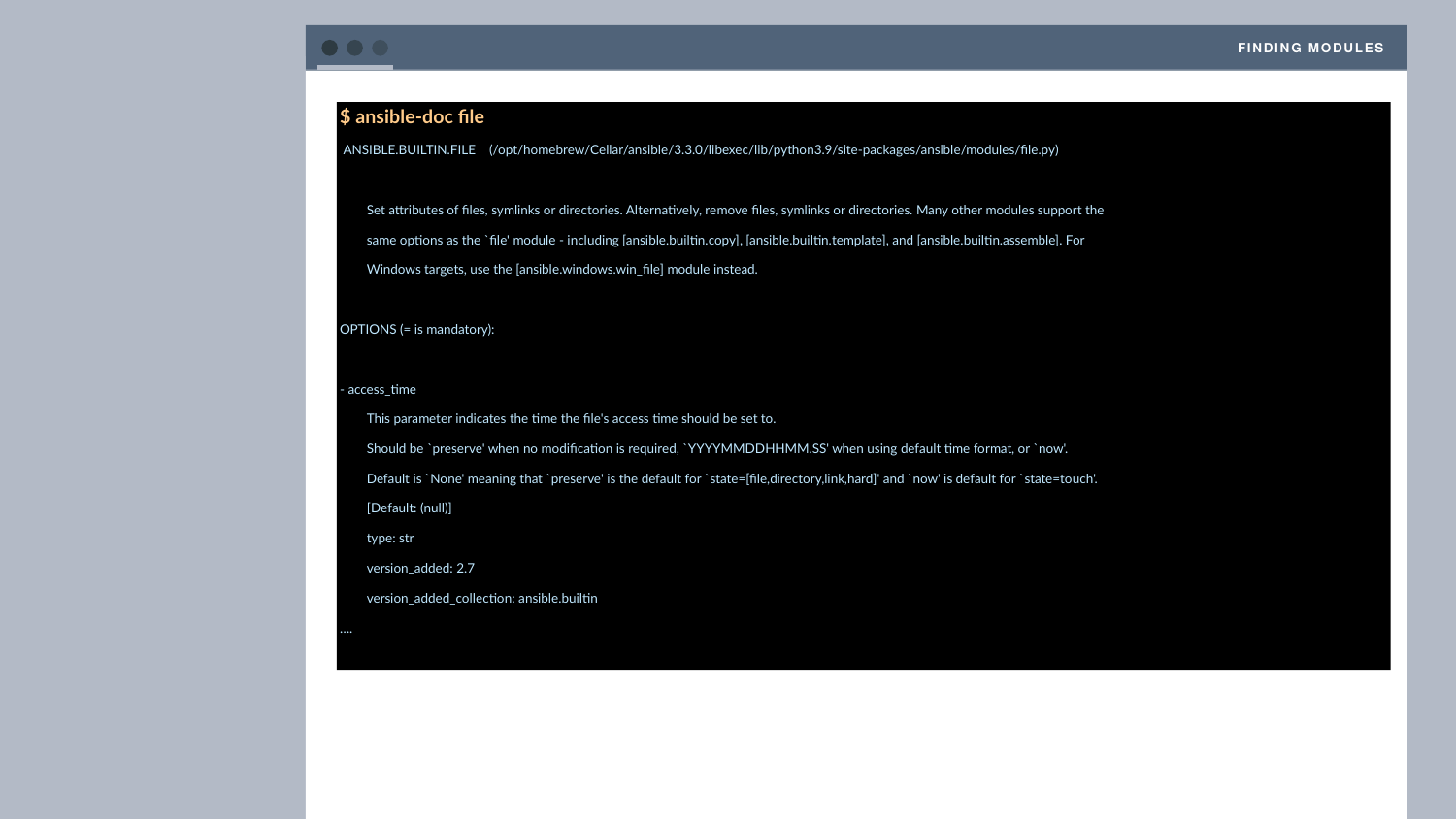

Finding Modules
$ ansible-doc file
 ANSIBLE.BUILTIN.FILE    (/opt/homebrew/Cellar/ansible/3.3.0/libexec/lib/python3.9/site-packages/ansible/modules/file.py)

        Set attributes of files, symlinks or directories. Alternatively, remove files, symlinks or directories. Many other modules support the
        same options as the `file' module - including [ansible.builtin.copy], [ansible.builtin.template], and [ansible.builtin.assemble]. For
        Windows targets, use the [ansible.windows.win_file] module instead.

OPTIONS (= is mandatory):

- access_time
        This parameter indicates the time the file's access time should be set to.
        Should be `preserve' when no modification is required, `YYYYMMDDHHMM.SS' when using default time format, or `now'.
        Default is `None' meaning that `preserve' is the default for `state=[file,directory,link,hard]' and `now' is default for `state=touch'.
        [Default: (null)]
        type: str
        version_added: 2.7
        version_added_collection: ansible.builtin
….
88